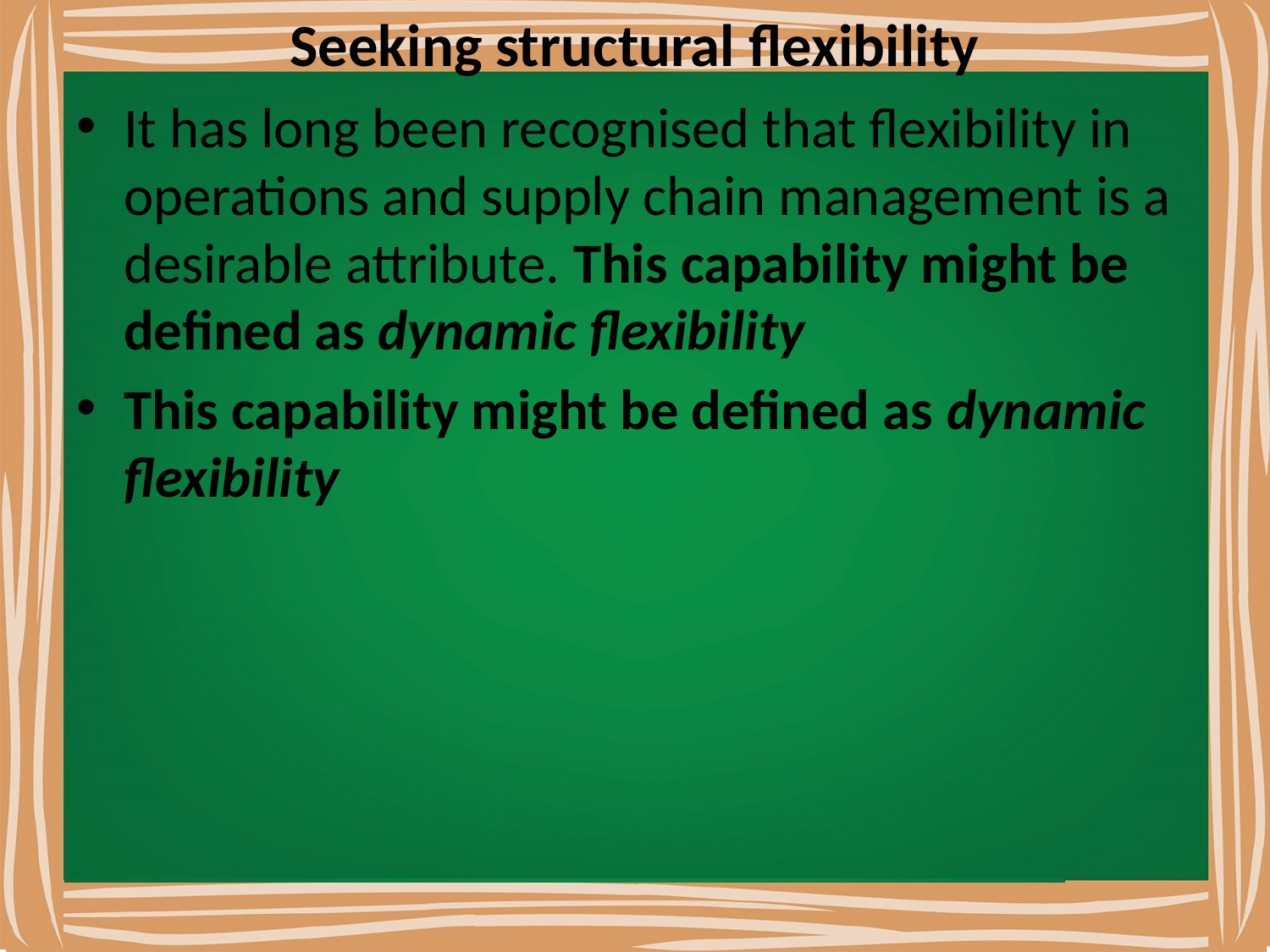

# Seeking structural flexibility
It has long been recognised that flexibility in operations and supply chain management is a desirable attribute. This capability might be defined as dynamic flexibility
This capability might be defined as dynamic flexibility